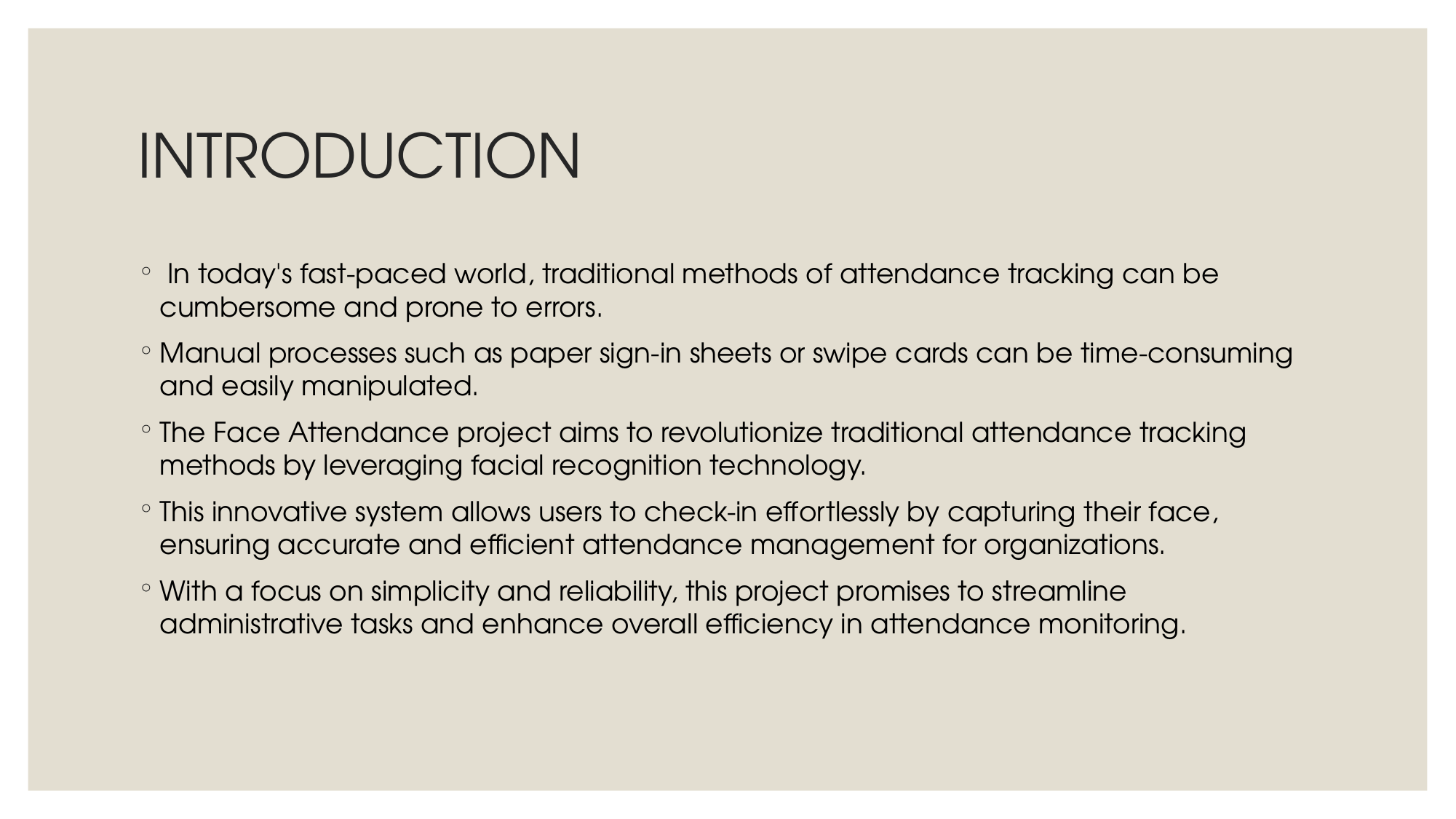

# INTRODUCTION
 In today's fast-paced world, traditional methods of attendance tracking can be cumbersome and prone to errors.
Manual processes such as paper sign-in sheets or swipe cards can be time-consuming and easily manipulated.
The Face Attendance project aims to revolutionize traditional attendance tracking methods by leveraging facial recognition technology.
This innovative system allows users to check-in effortlessly by capturing their face, ensuring accurate and efficient attendance management for organizations.
With a focus on simplicity and reliability, this project promises to streamline administrative tasks and enhance overall efficiency in attendance monitoring.